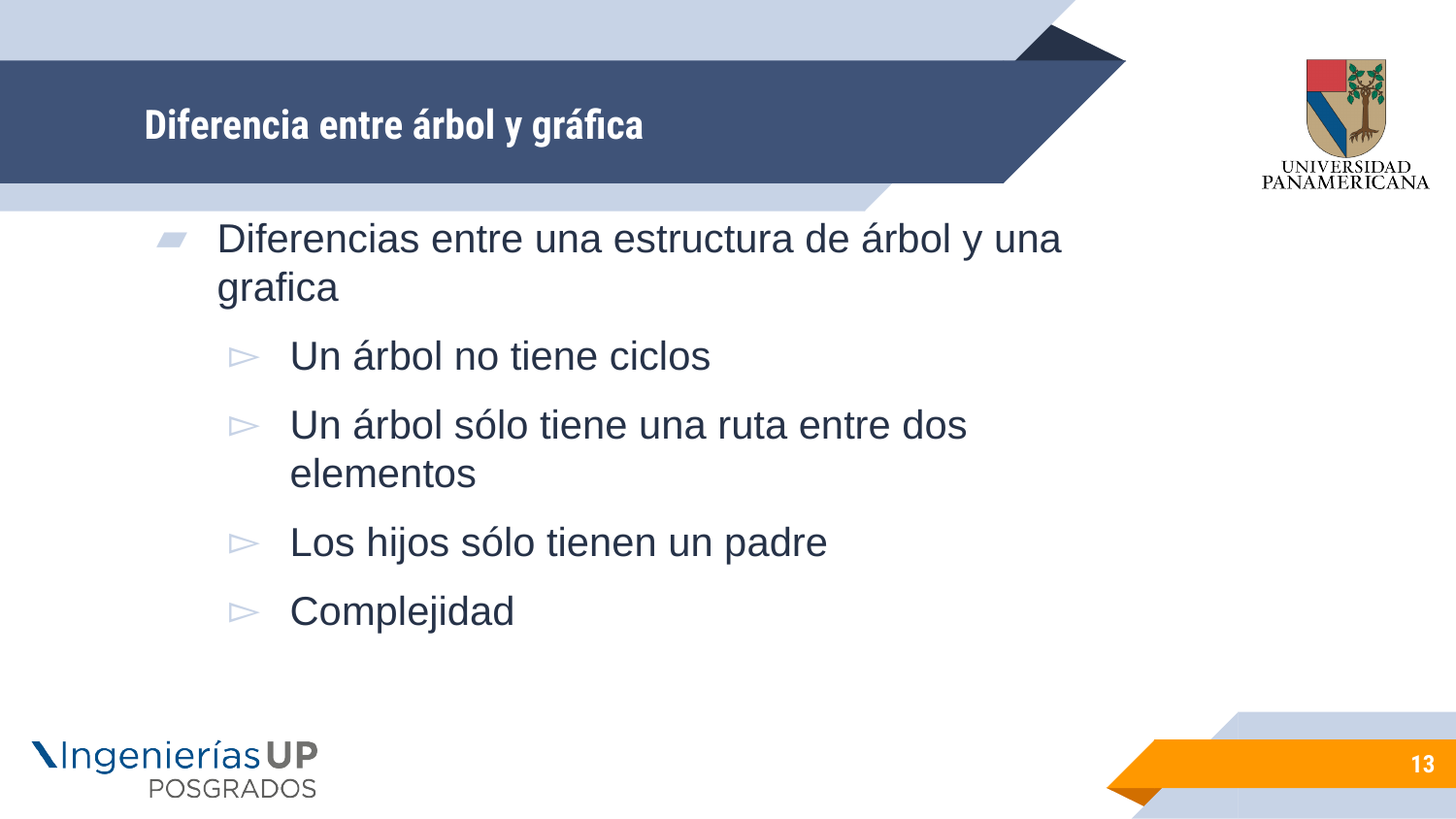

# Diferencia entre árbol y gráfica
Diferencias entre una estructura de árbol y una grafica
Un árbol no tiene ciclos
Un árbol sólo tiene una ruta entre dos elementos
Los hijos sólo tienen un padre
Complejidad

13